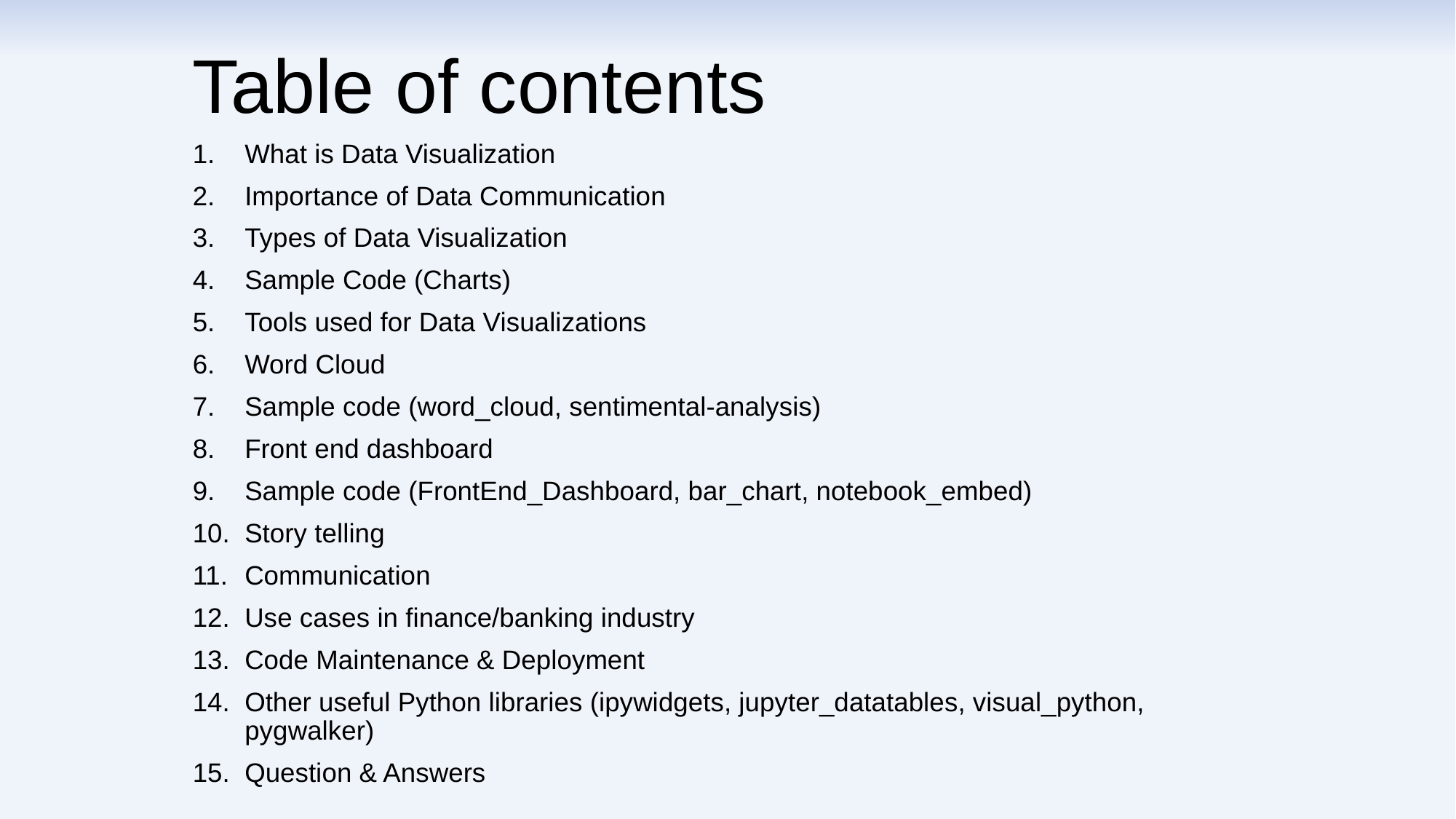

# Table of contents
What is Data Visualization
Importance of Data Communication
Types of Data Visualization
Sample Code (Charts)
Tools used for Data Visualizations
Word Cloud
Sample code (word_cloud, sentimental-analysis)
Front end dashboard
Sample code (FrontEnd_Dashboard, bar_chart, notebook_embed)
Story telling
Communication
Use cases in finance/banking industry
Code Maintenance & Deployment
Other useful Python libraries (ipywidgets, jupyter_datatables, visual_python, pygwalker)
Question & Answers